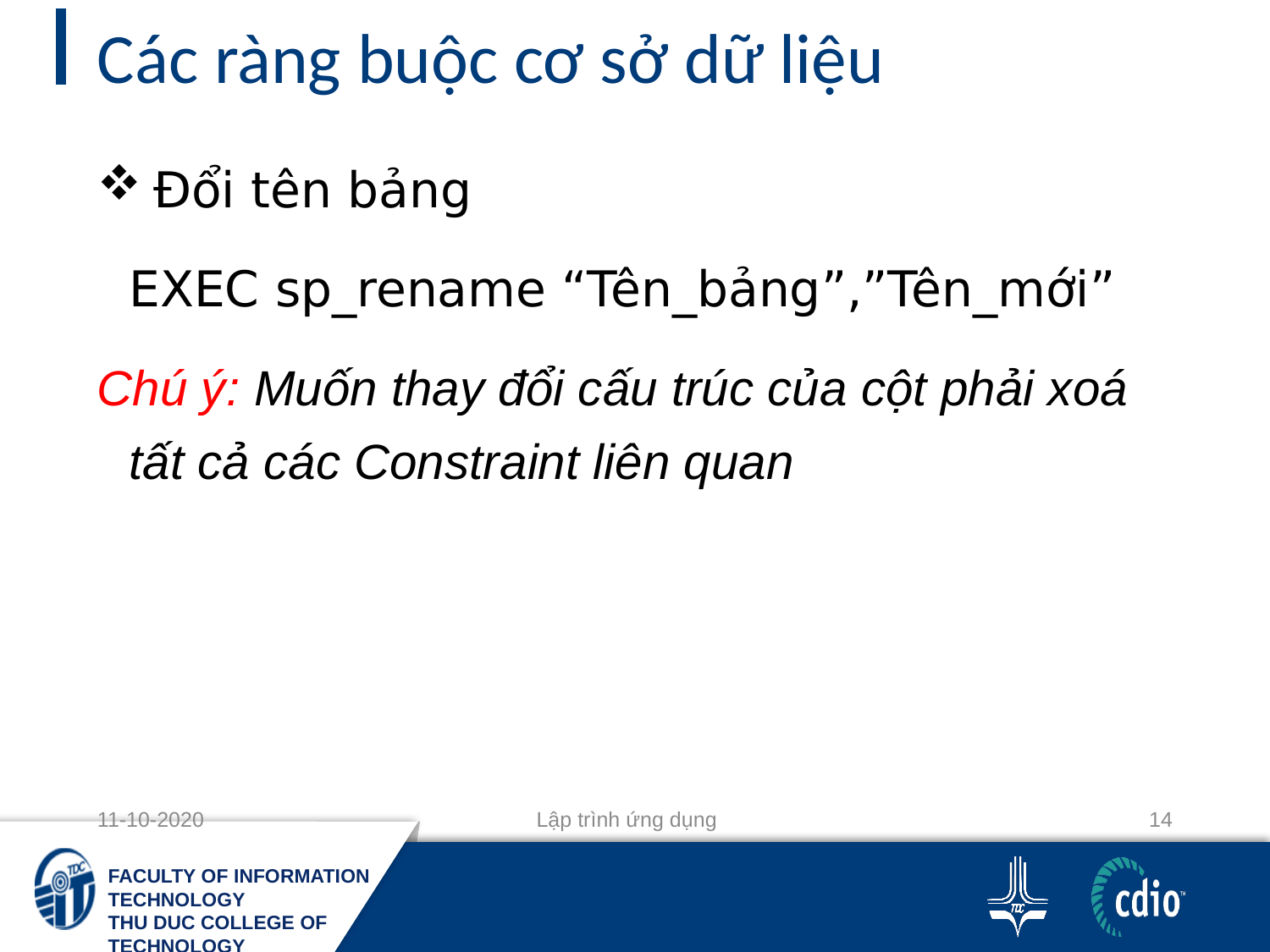

# Các ràng buộc cơ sở dữ liệu
Đổi tên bảng
	EXEC sp_rename “Tên_bảng”,”Tên_mới”
Chú ý: Muốn thay đổi cấu trúc của cột phải xoá tất cả các Constraint liên quan
11-10-2020
Lập trình ứng dụng
14